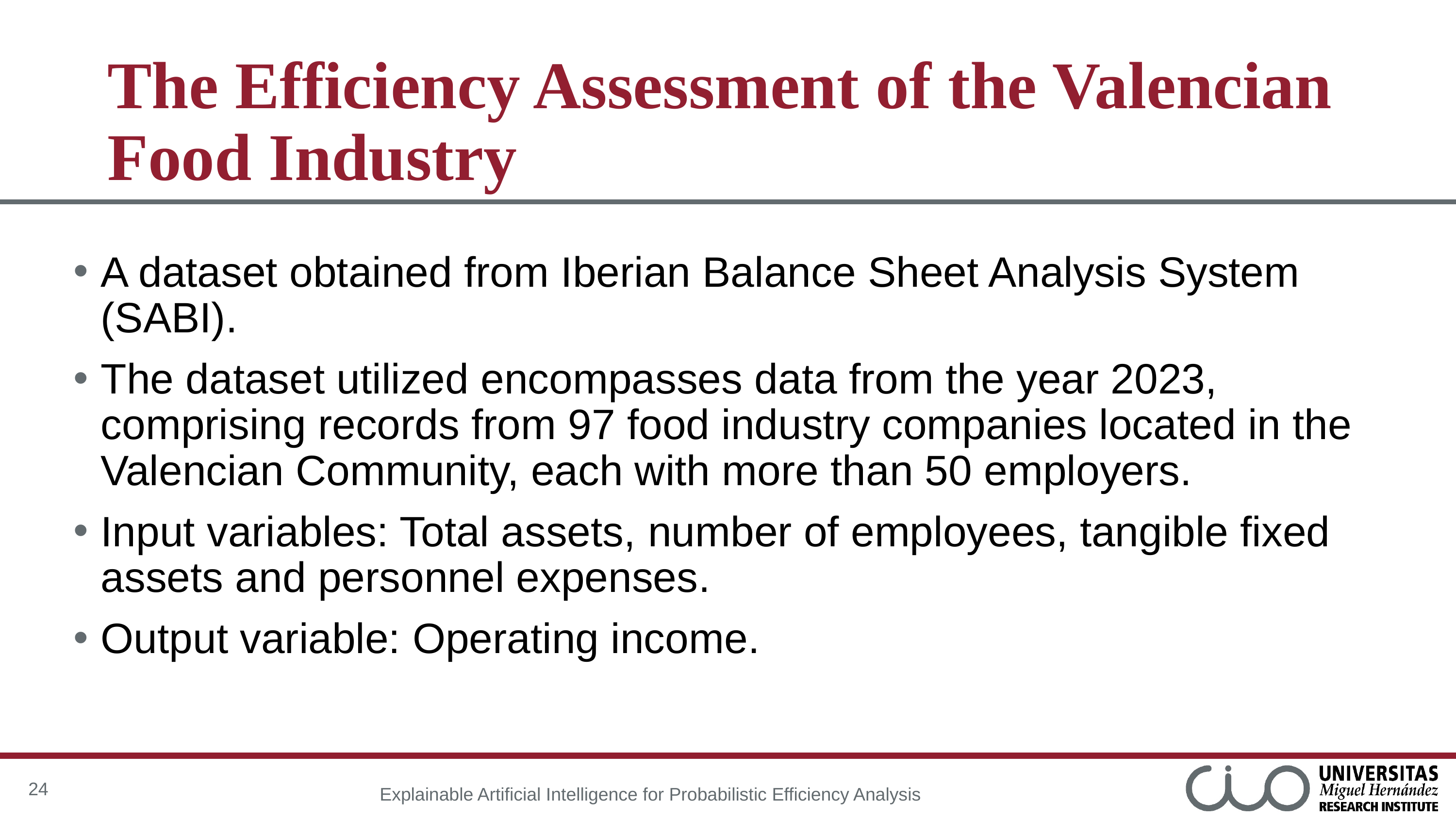

# The Efficiency Assessment of the Valencian Food Industry
A dataset obtained from Iberian Balance Sheet Analysis System (SABI).
The dataset utilized encompasses data from the year 2023, comprising records from 97 food industry companies located in the Valencian Community, each with more than 50 employers.
Input variables: Total assets, number of employees, tangible fixed assets and personnel expenses.
Output variable: Operating income.
24
Explainable Artificial Intelligence for Probabilistic Efficiency Analysis